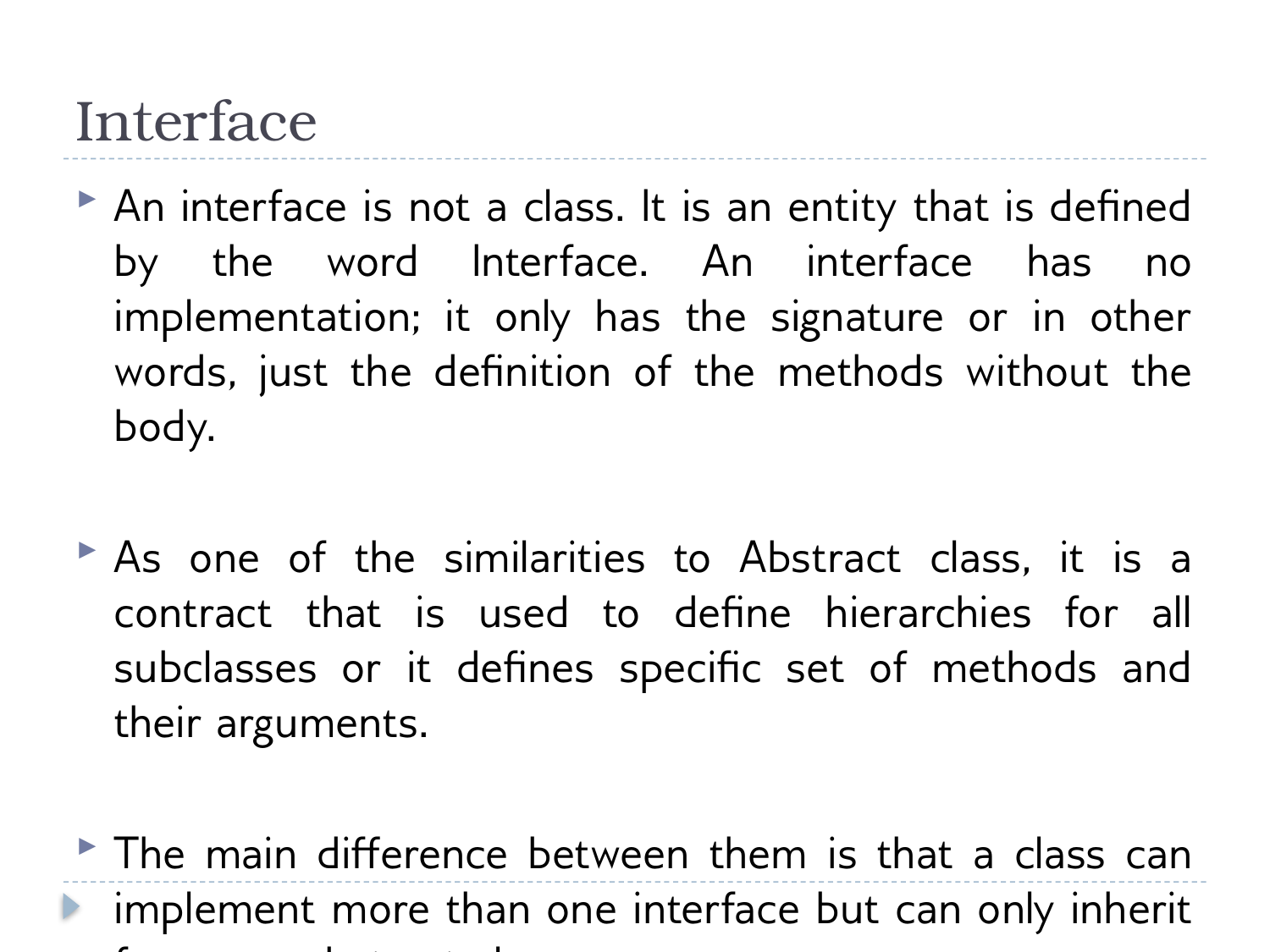

# Interface
An interface is not a class. It is an entity that is defined by the word Interface. An interface has no implementation; it only has the signature or in other words, just the definition of the methods without the body.

As one of the similarities to Abstract class, it is a contract that is used to define hierarchies for all subclasses or it defines specific set of methods and their arguments.

The main difference between them is that a class can implement more than one interface but can only inherit from one abstract class.